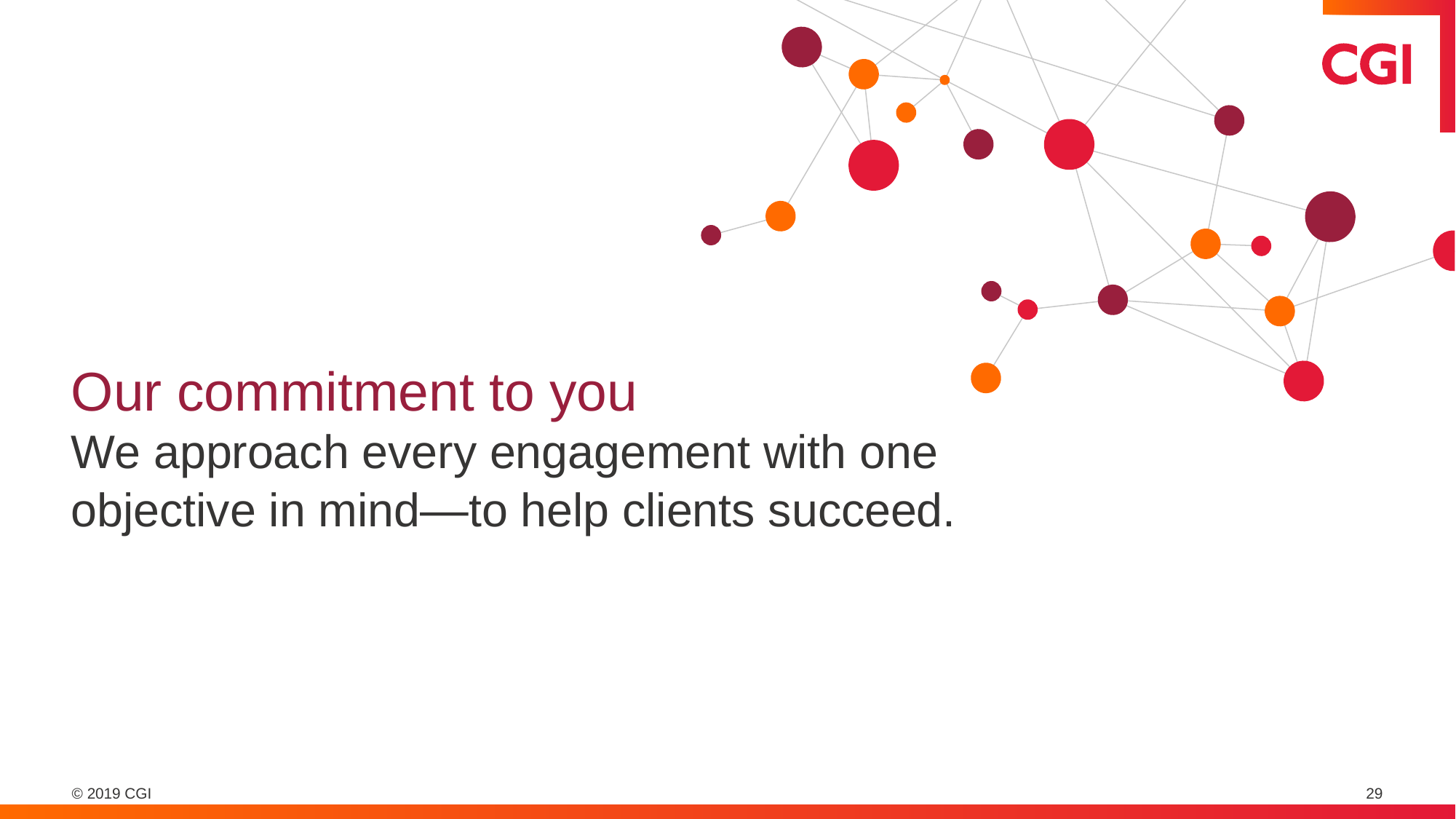

# Our commitment to you We approach every engagement with one objective in mind—to help clients succeed.

29